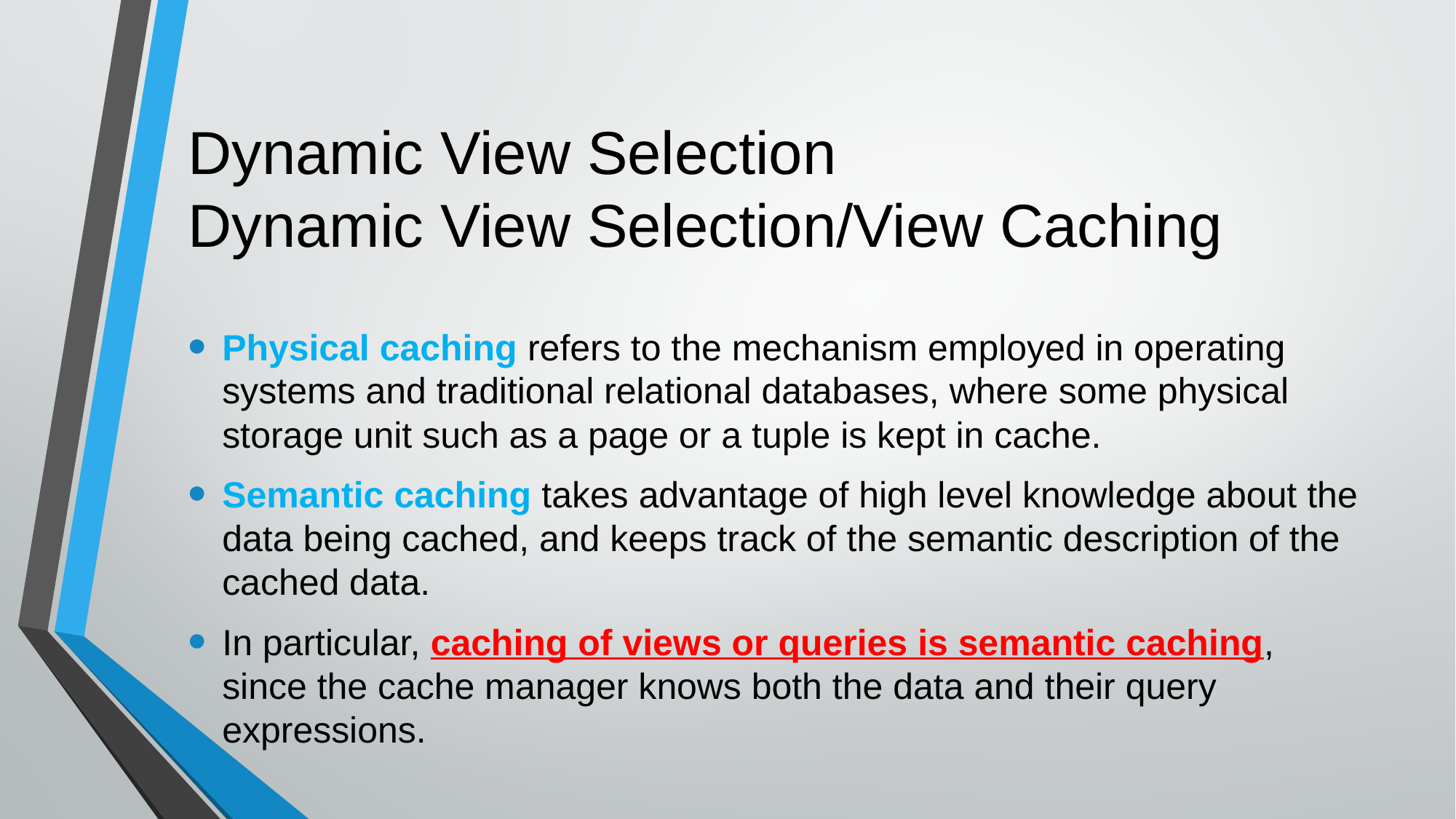

# Dynamic View Selection Dynamic View Selection/View Caching
Physical caching refers to the mechanism employed in operating systems and traditional relational databases, where some physical storage unit such as a page or a tuple is kept in cache.
Semantic caching takes advantage of high level knowledge about the data being cached, and keeps track of the semantic description of the cached data.
In particular, caching of views or queries is semantic caching, since the cache manager knows both the data and their query expressions.